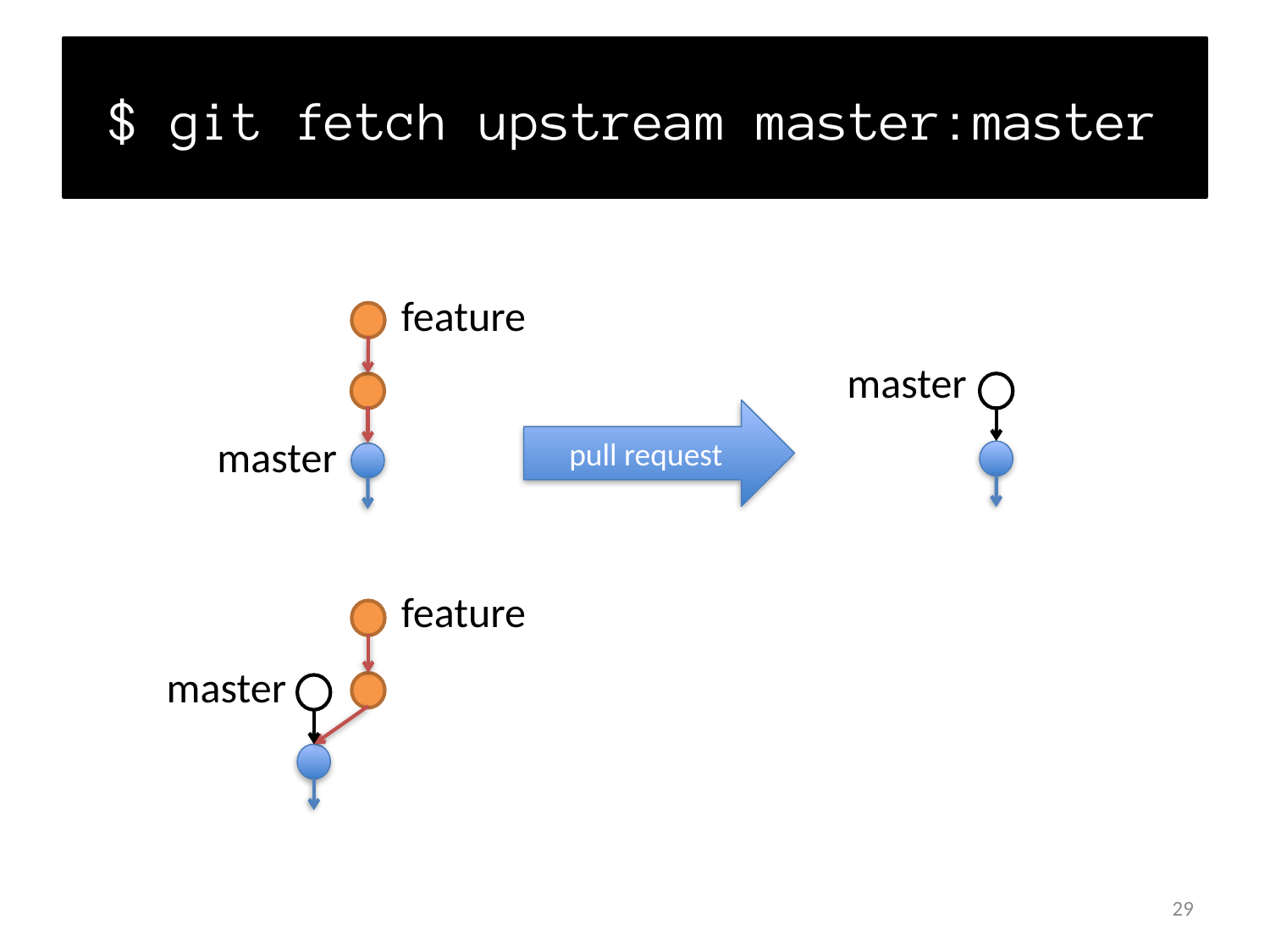

# $ git fetch upstream master:master
feature

master

pull request
master

feature

master

29